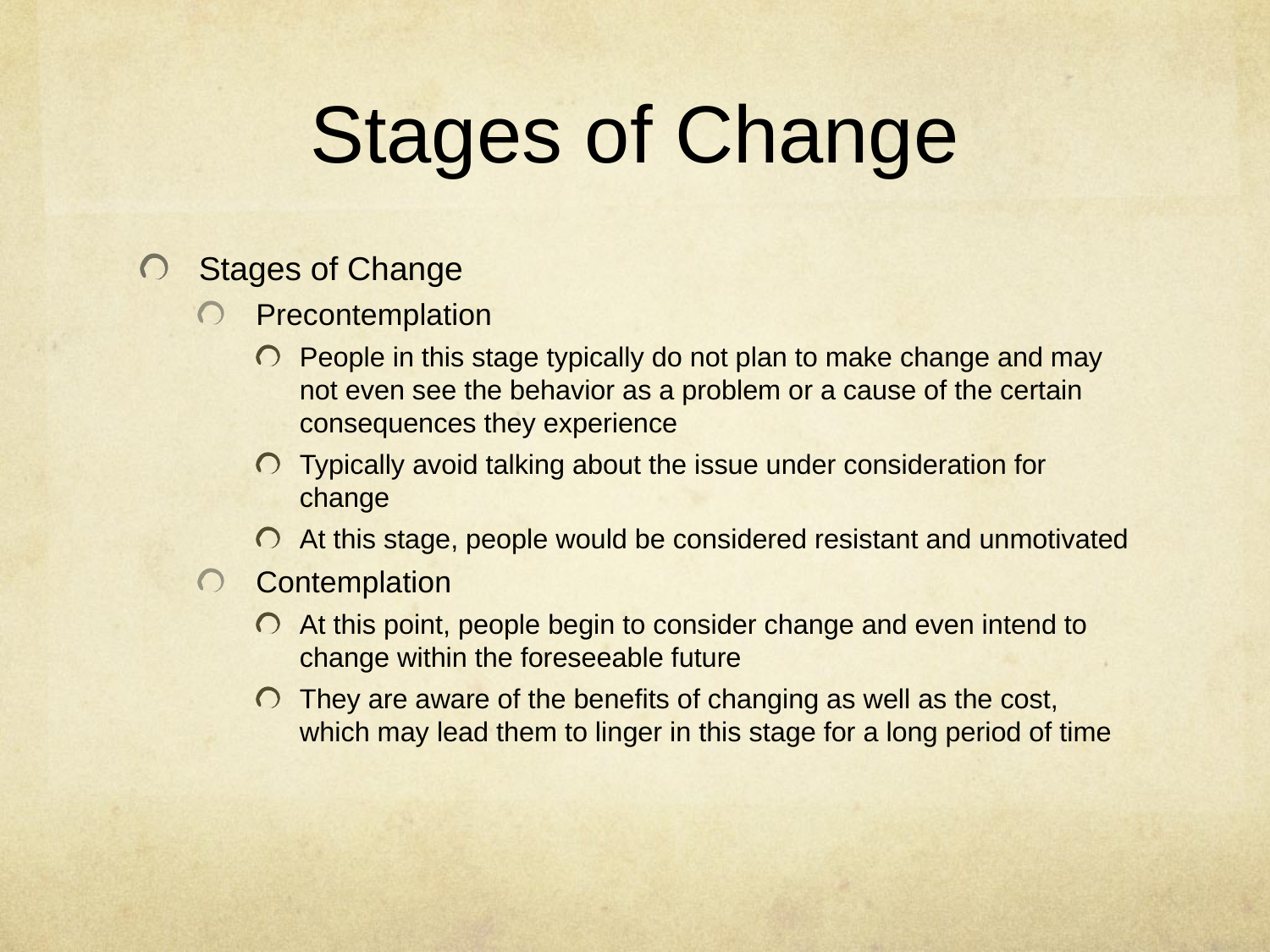

# Stages of Change
Stages of Change
Precontemplation
People in this stage typically do not plan to make change and may not even see the behavior as a problem or a cause of the certain consequences they experience
Typically avoid talking about the issue under consideration for change
At this stage, people would be considered resistant and unmotivated
Contemplation
At this point, people begin to consider change and even intend to change within the foreseeable future
They are aware of the benefits of changing as well as the cost, which may lead them to linger in this stage for a long period of time